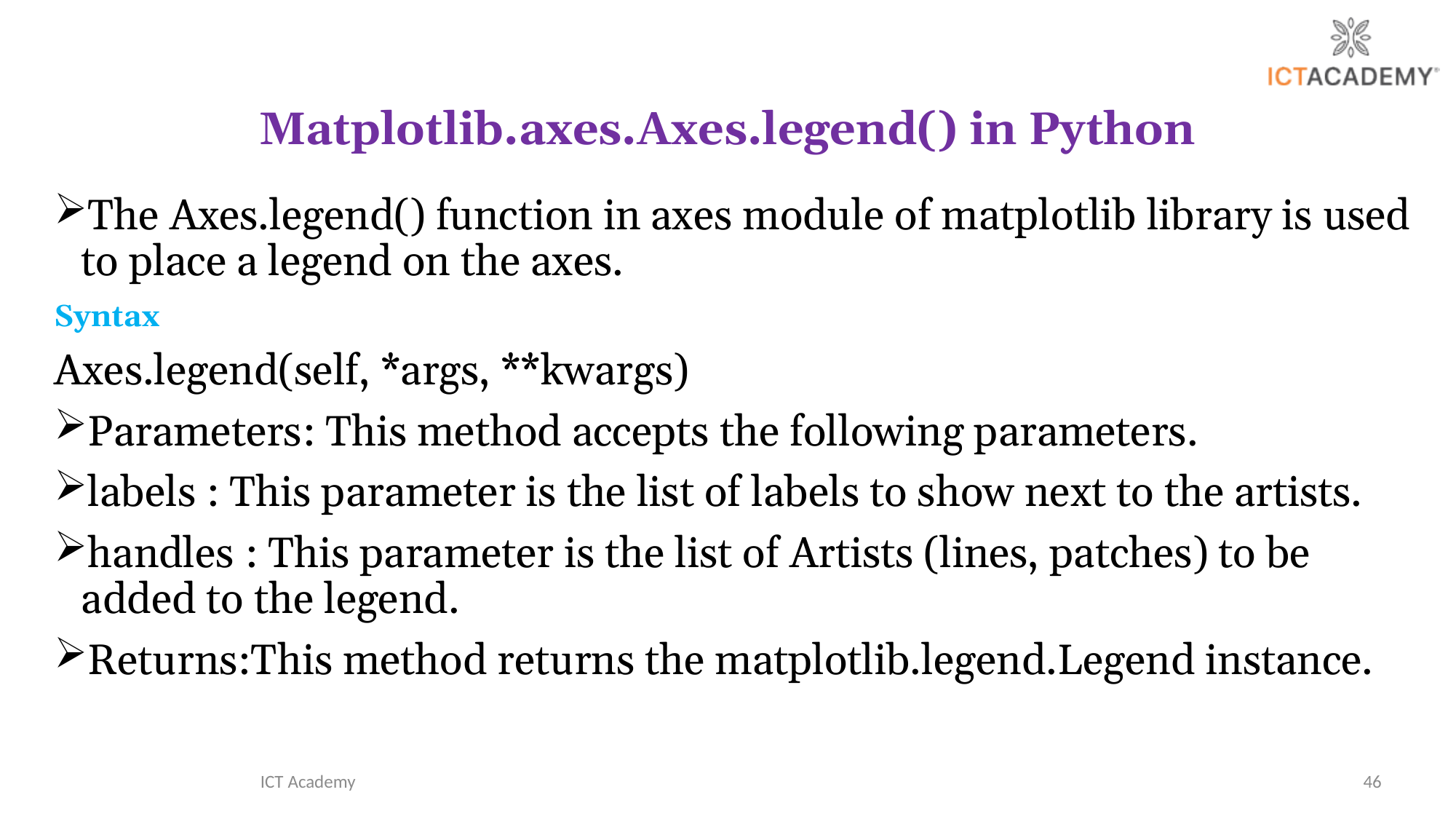

# Matplotlib.axes.Axes.legend() in Python
The Axes.legend() function in axes module of matplotlib library is used to place a legend on the axes.
Syntax
Axes.legend(self, *args, **kwargs)
Parameters: This method accepts the following parameters.
labels : This parameter is the list of labels to show next to the artists.
handles : This parameter is the list of Artists (lines, patches) to be added to the legend.
Returns:This method returns the matplotlib.legend.Legend instance.
ICT Academy
46